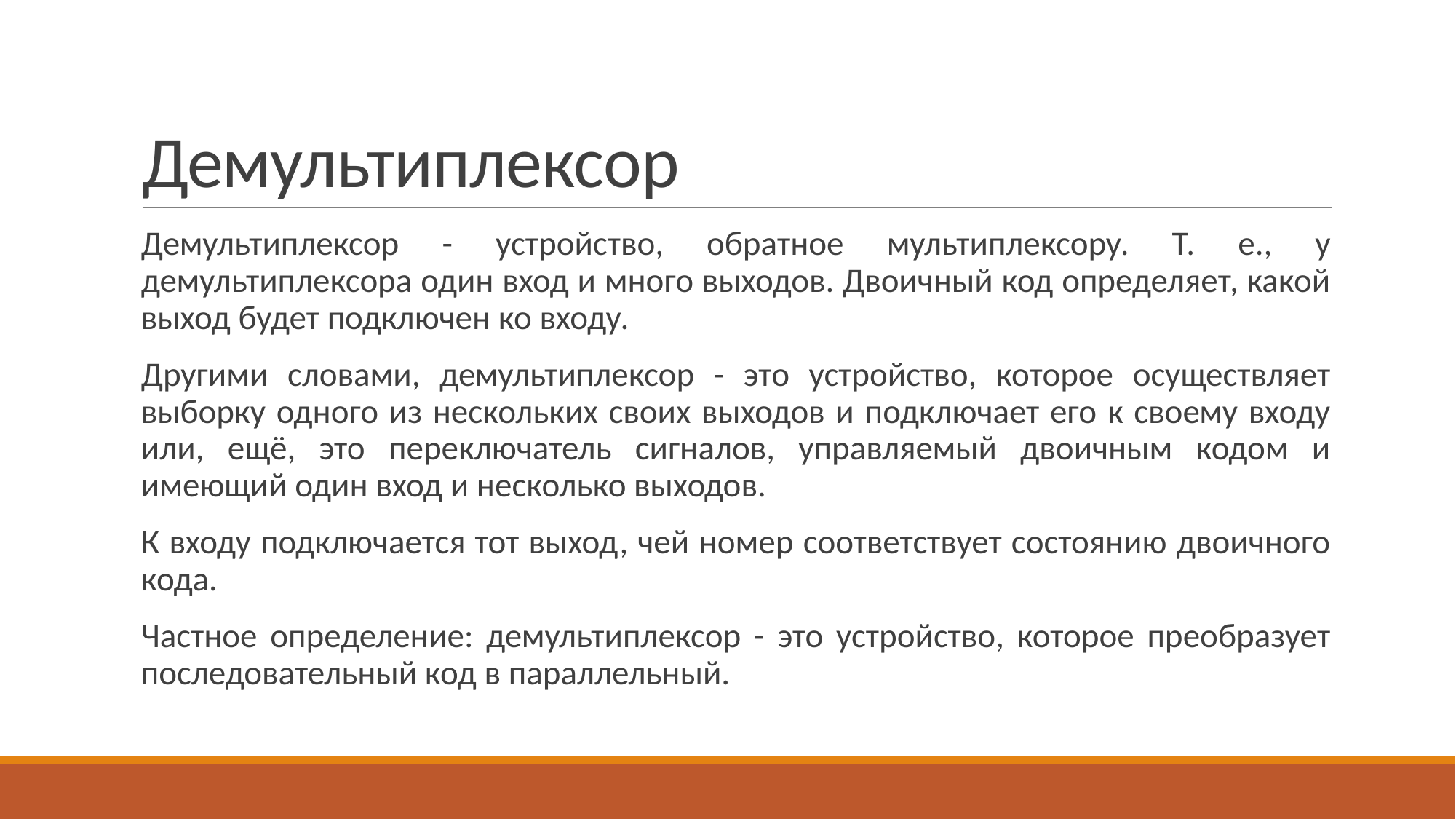

# Демультиплексор
Демультиплексор - устройство, обратное мультиплексору. Т. е., у демультиплексора один вход и много выходов. Двоичный код определяет, какой выход будет подключен ко входу.
Другими словами, демультиплексор - это устройство, которое осуществляет выборку одного из нескольких своих выходов и подключает его к своему входу или, ещё, это переключатель сигналов, управляемый двоичным кодом и имеющий один вход и несколько выходов.
К входу подключается тот выход, чей номер соответствует состоянию двоичного кода.
Частное определение: демультиплексор - это устройство, которое преобразует последовательный код в параллельный.